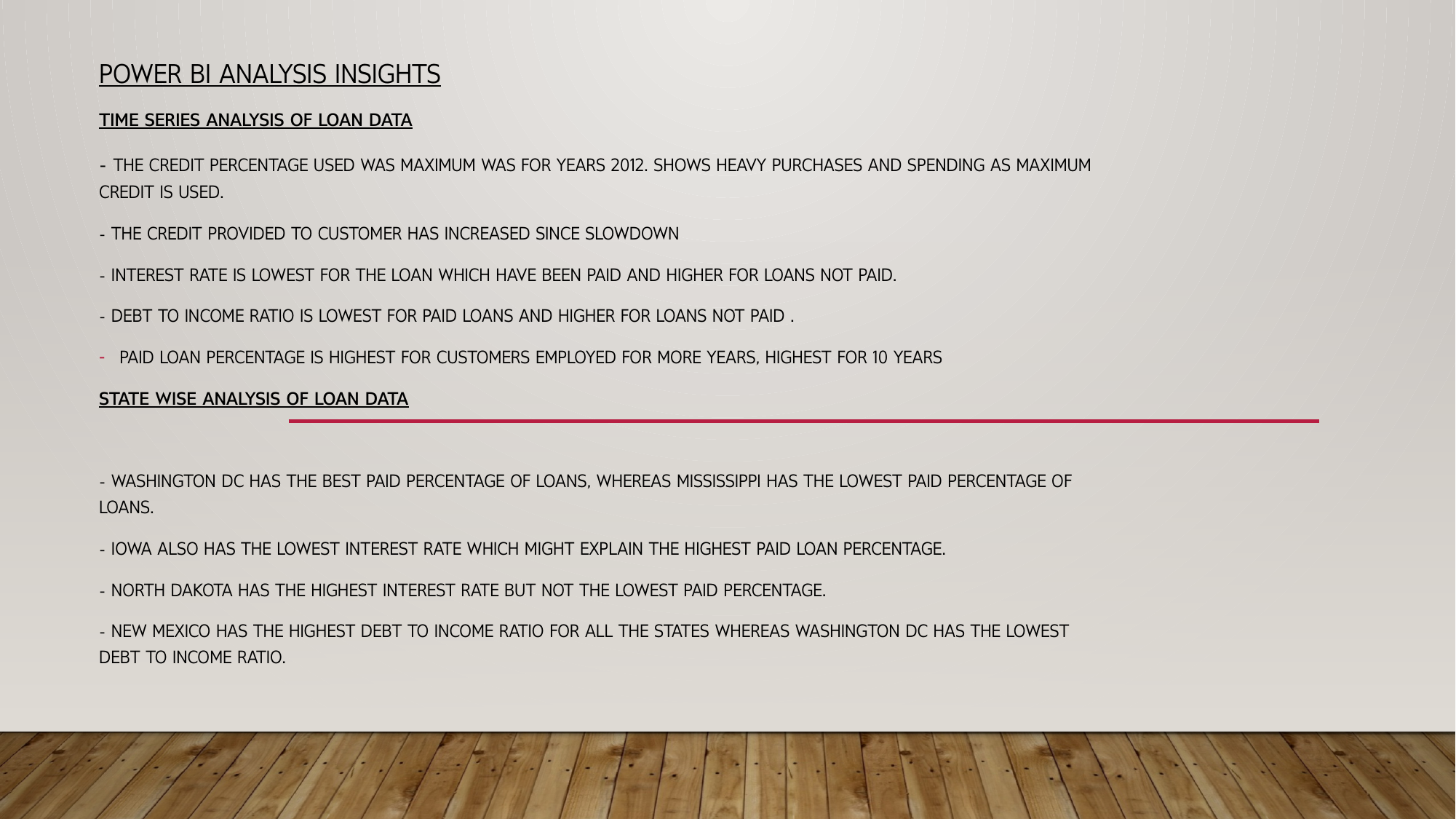

POWER BI ANALYSIS INSIGHTS
TIME SERIES ANALYSIS OF LOAN DATA
- The credit percentage used was maximum was for years 2012. Shows heavy purchases and spending as maximum credit is used.
- The credit provided to customer has increased since slowdown
- Interest rate is lowest for the loan which have been paid and higher for loans not paid.
- Debt to income ratio is lowest for paid loans and higher for loans not paid .
Paid Loan percentage is highest for customers employed for more years, highest for 10 years
STATE WISE ANALYSIS OF LOAN DATA

- Washington DC has the best paid percentage of loans, whereas Mississippi has the lowest paid percentage of loans.
- Iowa also has the lowest interest rate which might explain the highest paid loan percentage.
- North Dakota has the highest interest rate but not the lowest paid percentage.
- New Mexico has the highest debt to income ratio for all the states whereas Washington DC has the lowest debt to income ratio.